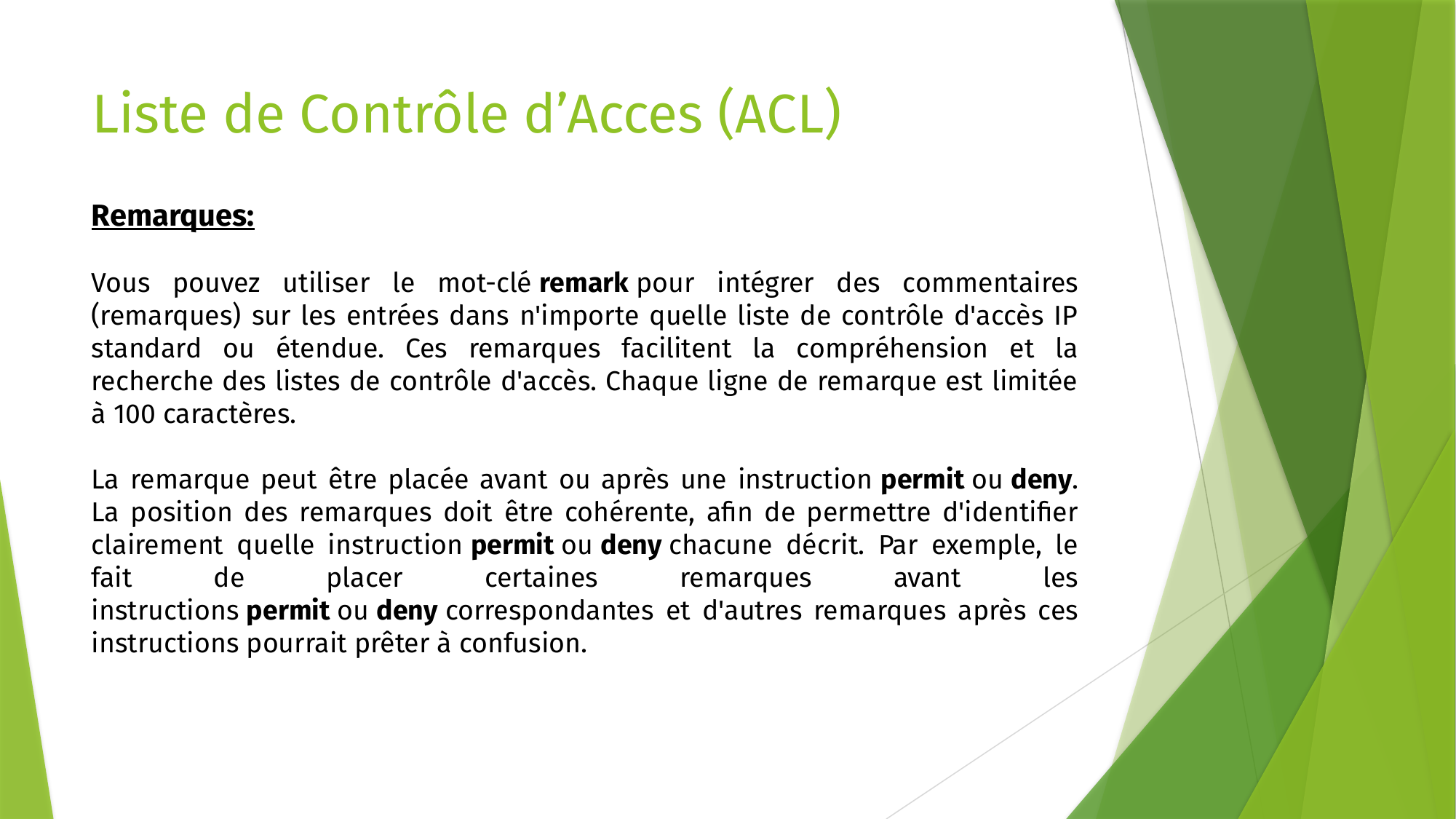

# Liste de Contrôle d’Acces (ACL)
Remarques:

Vous pouvez utiliser le mot-clé remark pour intégrer des commentaires (remarques) sur les entrées dans n'importe quelle liste de contrôle d'accès IP standard ou étendue. Ces remarques facilitent la compréhension et la recherche des listes de contrôle d'accès. Chaque ligne de remarque est limitée à 100 caractères.

La remarque peut être placée avant ou après une instruction permit ou deny. La position des remarques doit être cohérente, afin de permettre d'identifier clairement quelle instruction permit ou deny chacune décrit. Par exemple, le fait de placer certaines remarques avant les instructions permit ou deny correspondantes et d'autres remarques après ces instructions pourrait prêter à confusion.